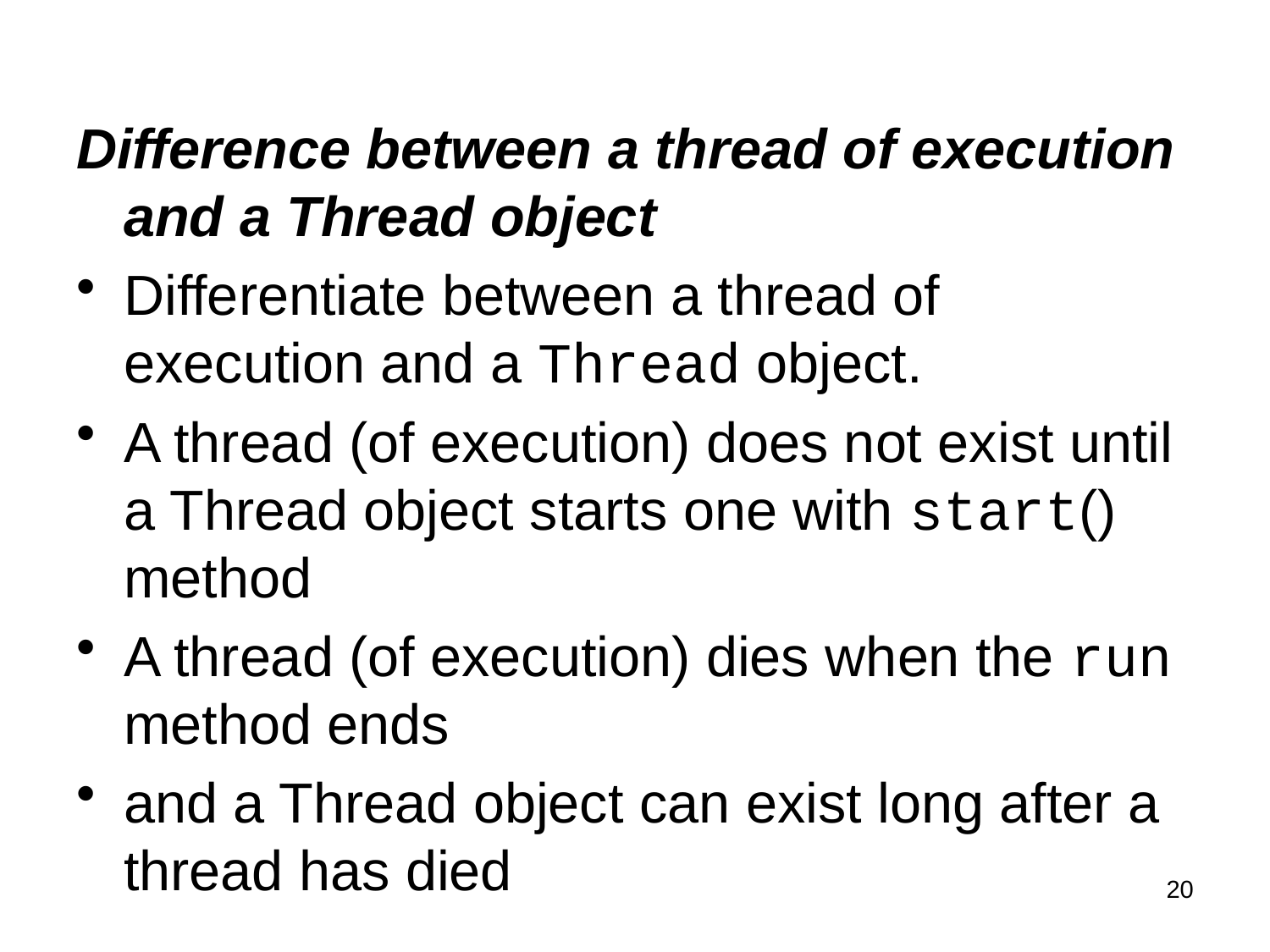

Difference between a thread of execution and a Thread object
Differentiate between a thread of execution and a Thread object.
A thread (of execution) does not exist until a Thread object starts one with start() method
A thread (of execution) dies when the run method ends
and a Thread object can exist long after a thread has died

20